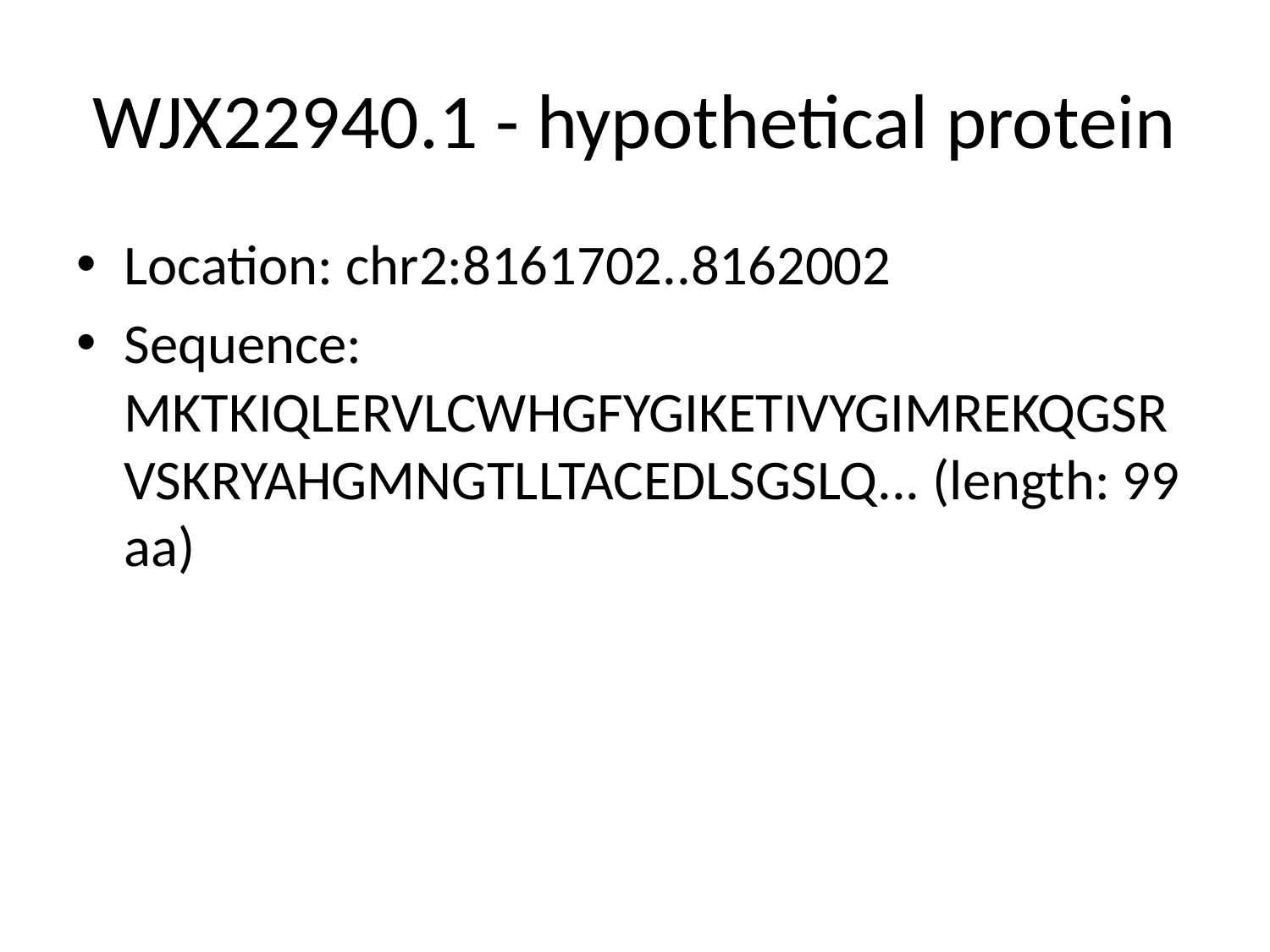

# WJX22940.1 - hypothetical protein
Location: chr2:8161702..8162002
Sequence: MKTKIQLERVLCWHGFYGIKETIVYGIMREKQGSRVSKRYAHGMNGTLLTACEDLSGSLQ... (length: 99 aa)